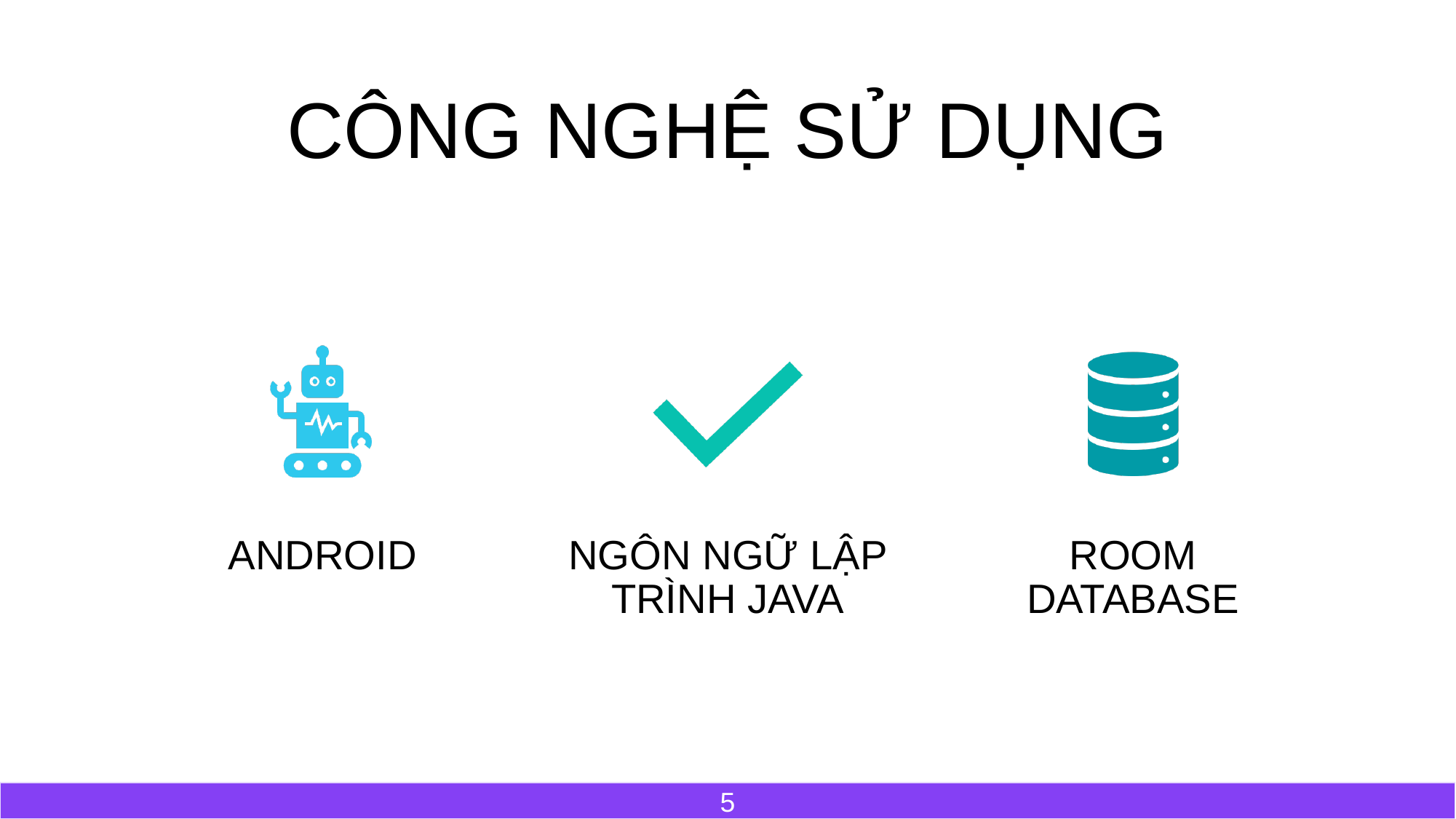

CÔNG NGHỆ SỬ DỤNG
ANDROID
NGÔN NGỮ LẬP TRÌNH JAVA
ROOM DATABASE
5